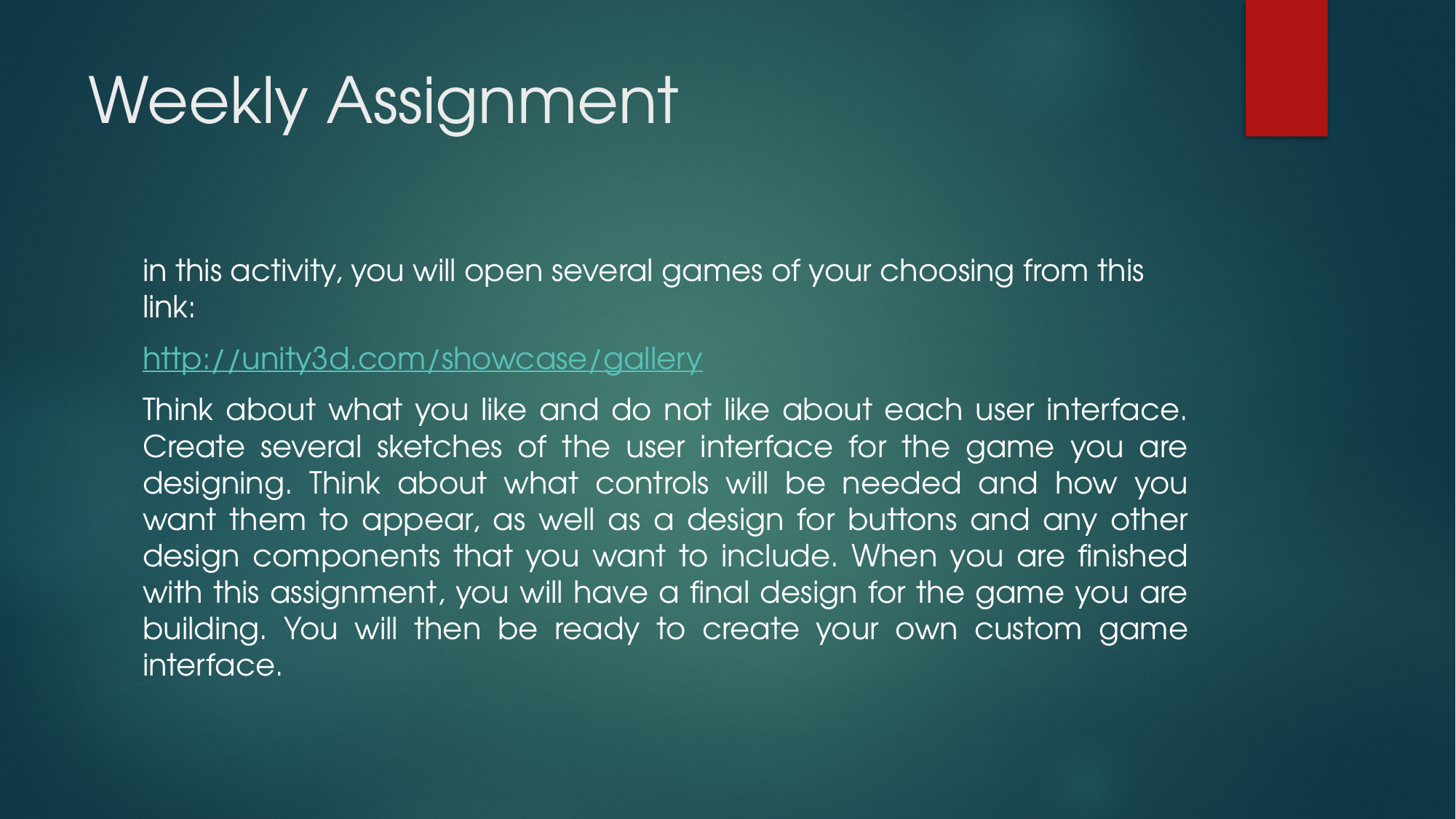

# Weekly Assignment
in this activity, you will open several games of your choosing from this link:
http://unity3d.com/showcase/gallery
Think about what you like and do not like about each user interface. Create several sketches of the user interface for the game you are designing. Think about what controls will be needed and how you want them to appear, as well as a design for buttons and any other design components that you want to include. When you are finished with this assignment, you will have a final design for the game you are building. You will then be ready to create your own custom game interface.